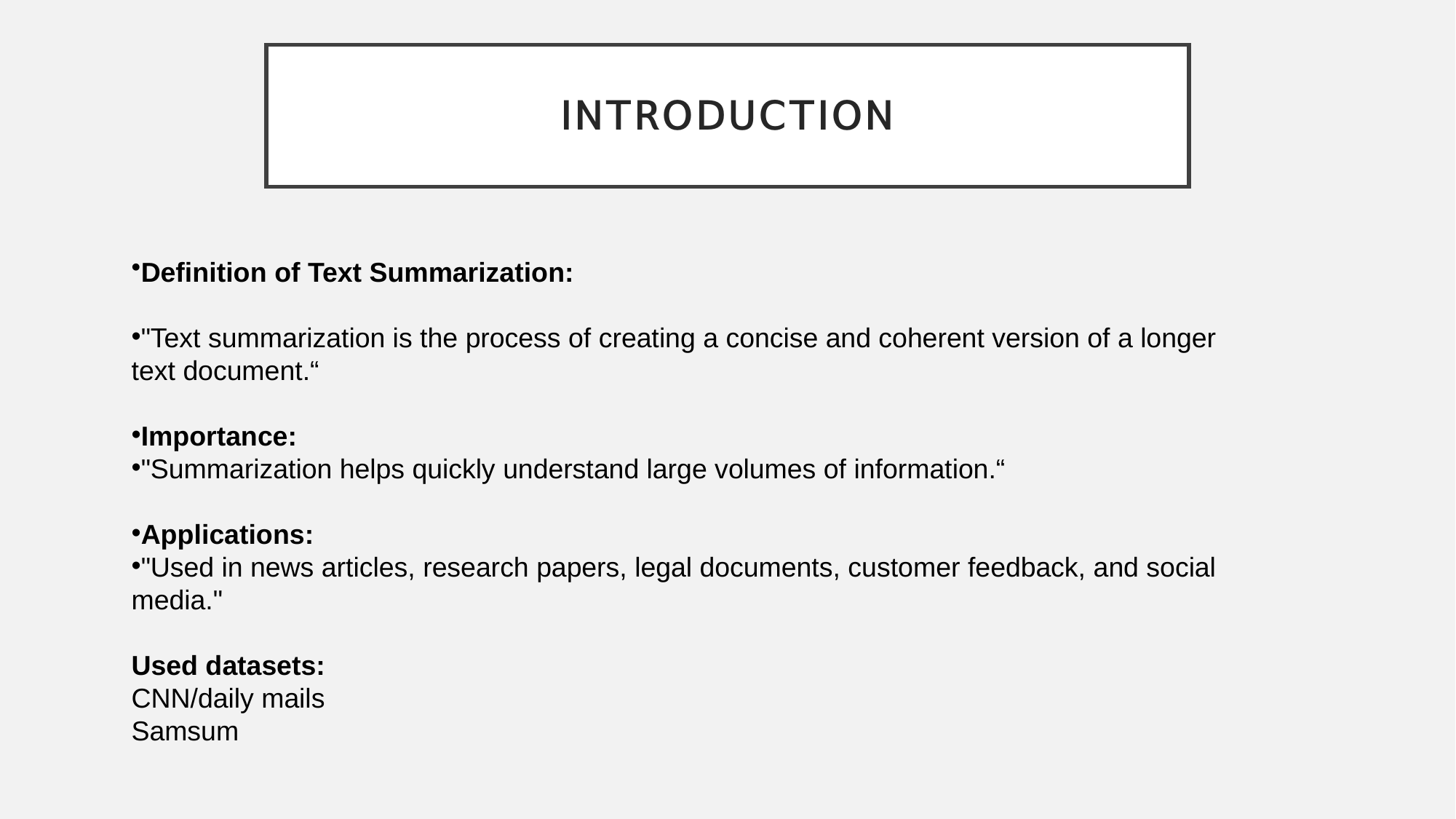

# Introduction
Definition of Text Summarization:

"Text summarization is the process of creating a concise and coherent version of a longer text document.“

Importance:
"Summarization helps quickly understand large volumes of information.“

Applications:
"Used in news articles, research papers, legal documents, customer feedback, and social media."

Used datasets:
CNN/daily mails
Samsum